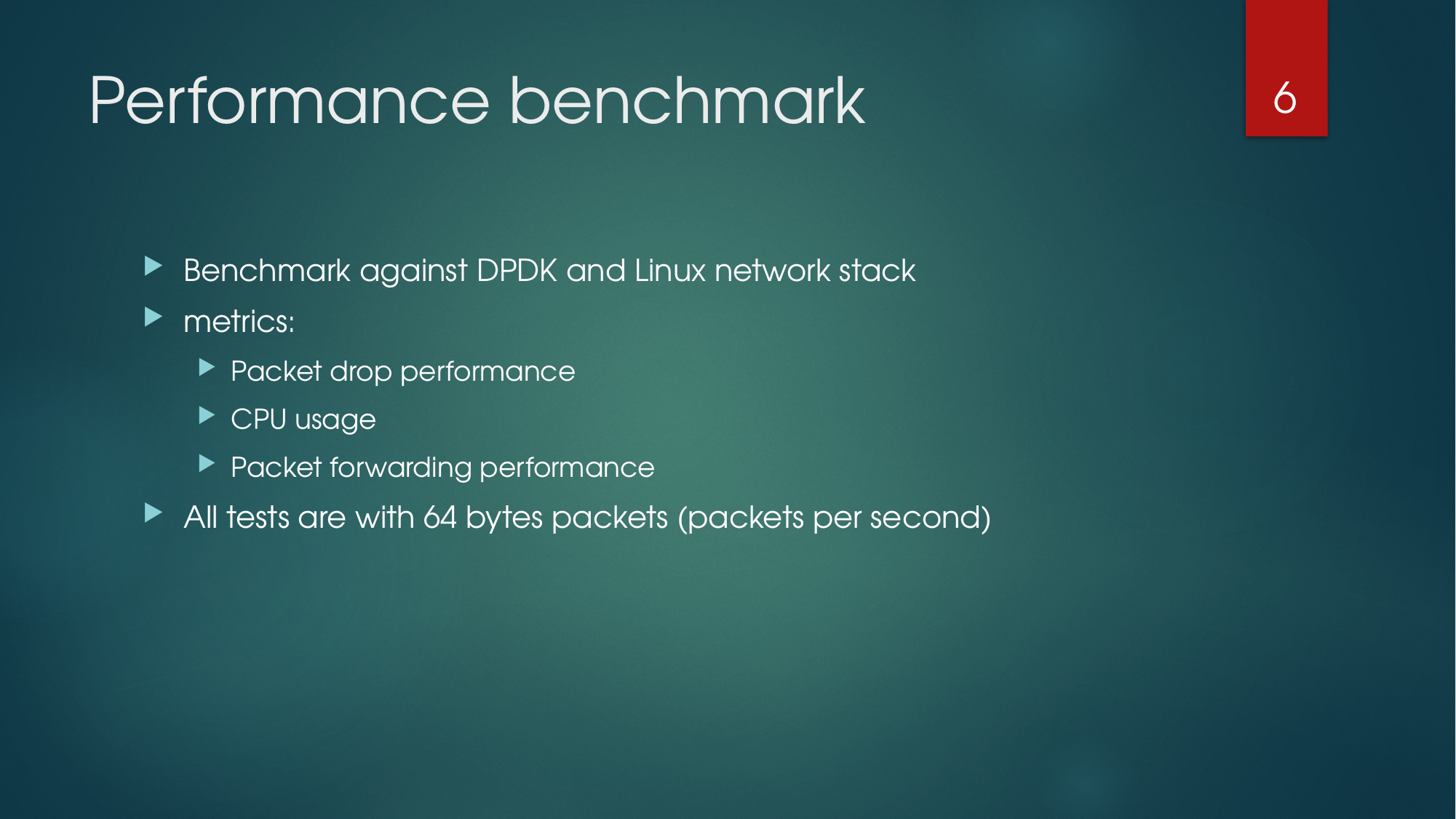

6
# Performance benchmark
Benchmark against DPDK and Linux network stack
metrics:
Packet drop performance
CPU usage
Packet forwarding performance
All tests are with 64 bytes packets (packets per second)